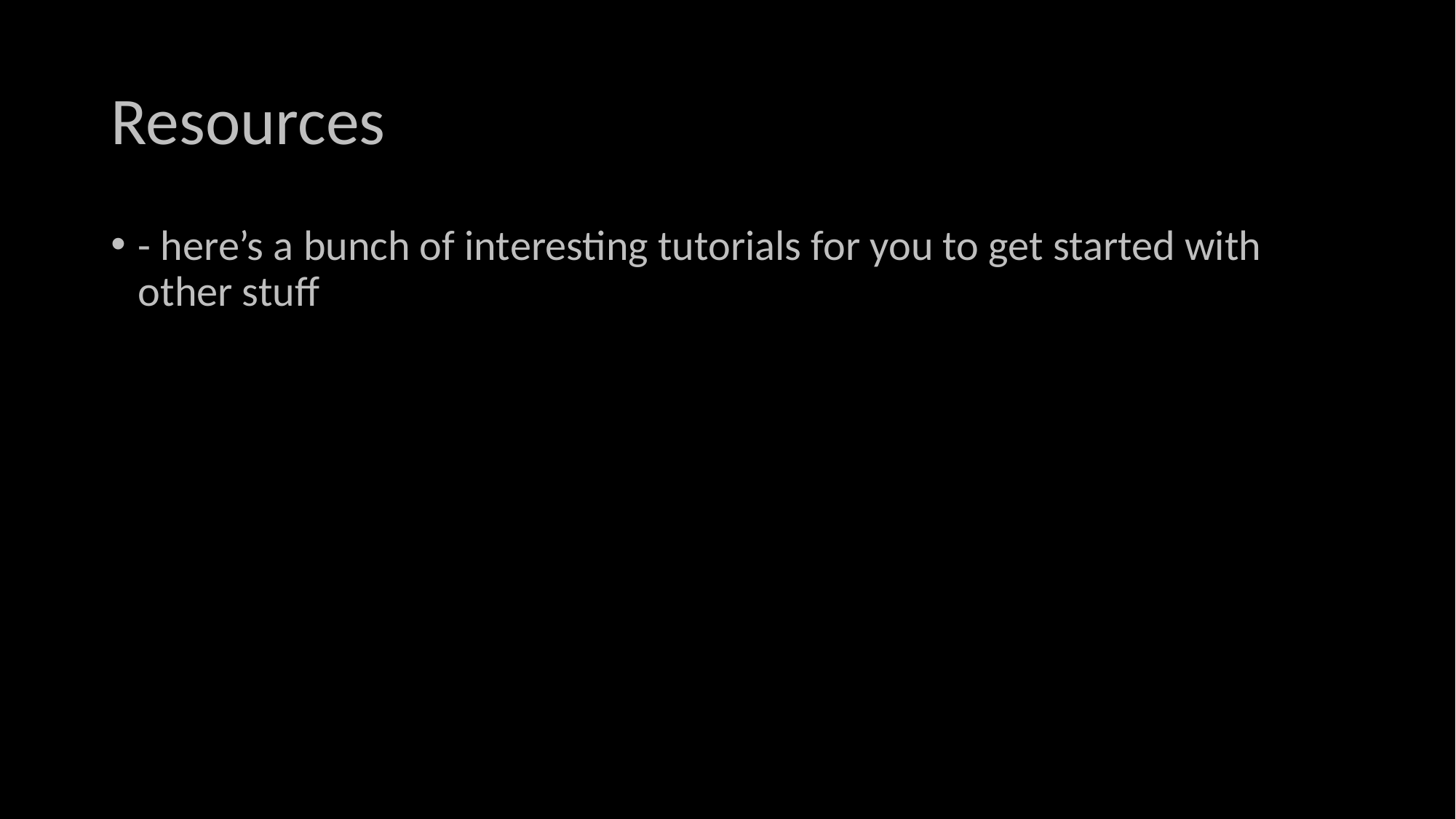

# Resources
- here’s a bunch of interesting tutorials for you to get started with other stuff